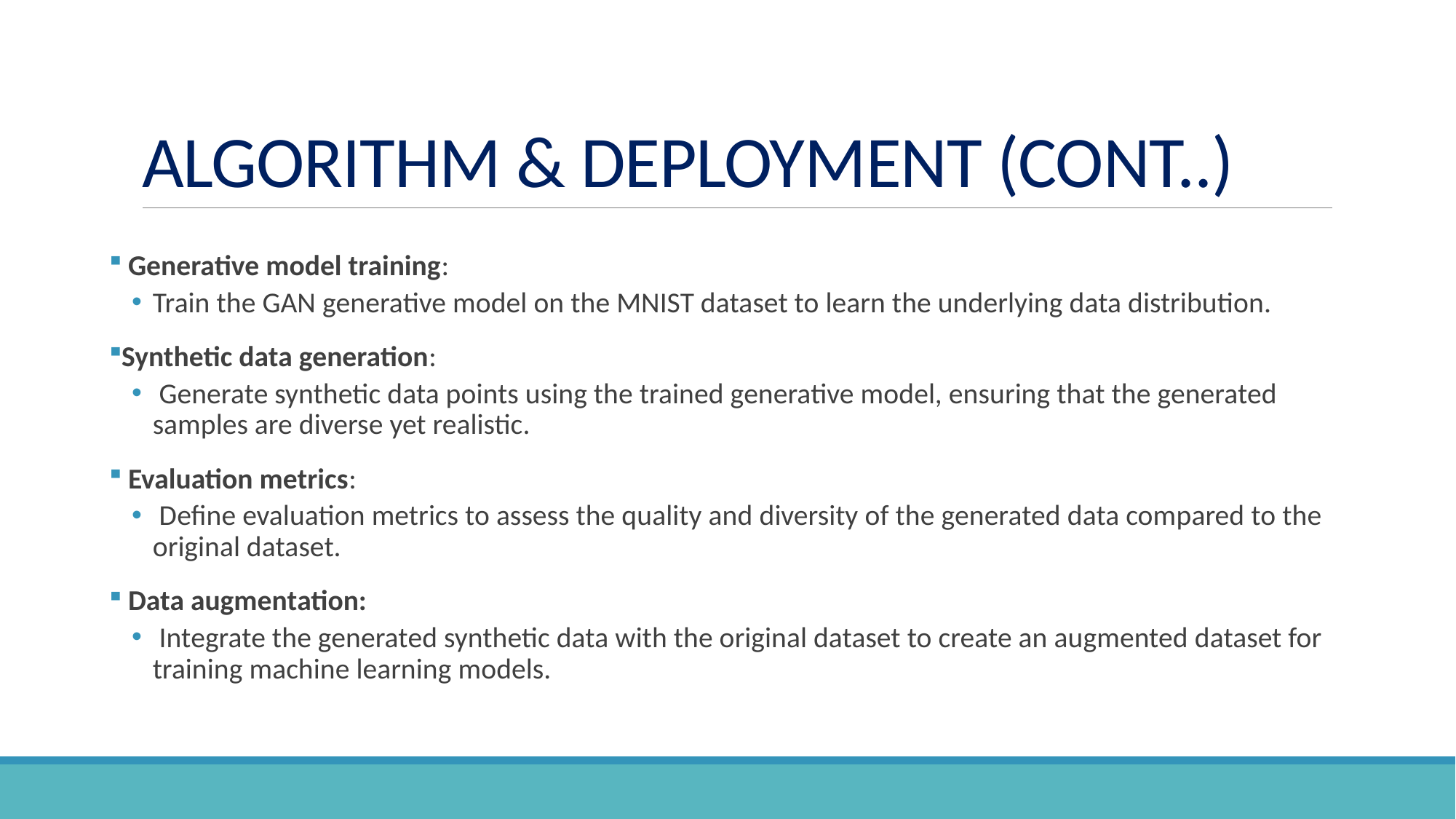

# ALGORITHM & DEPLOYMENT (CONT..)
 Generative model training:
Train the GAN generative model on the MNIST dataset to learn the underlying data distribution.
Synthetic data generation:
 Generate synthetic data points using the trained generative model, ensuring that the generated samples are diverse yet realistic.
 Evaluation metrics:
 Define evaluation metrics to assess the quality and diversity of the generated data compared to the original dataset.
 Data augmentation:
 Integrate the generated synthetic data with the original dataset to create an augmented dataset for training machine learning models.